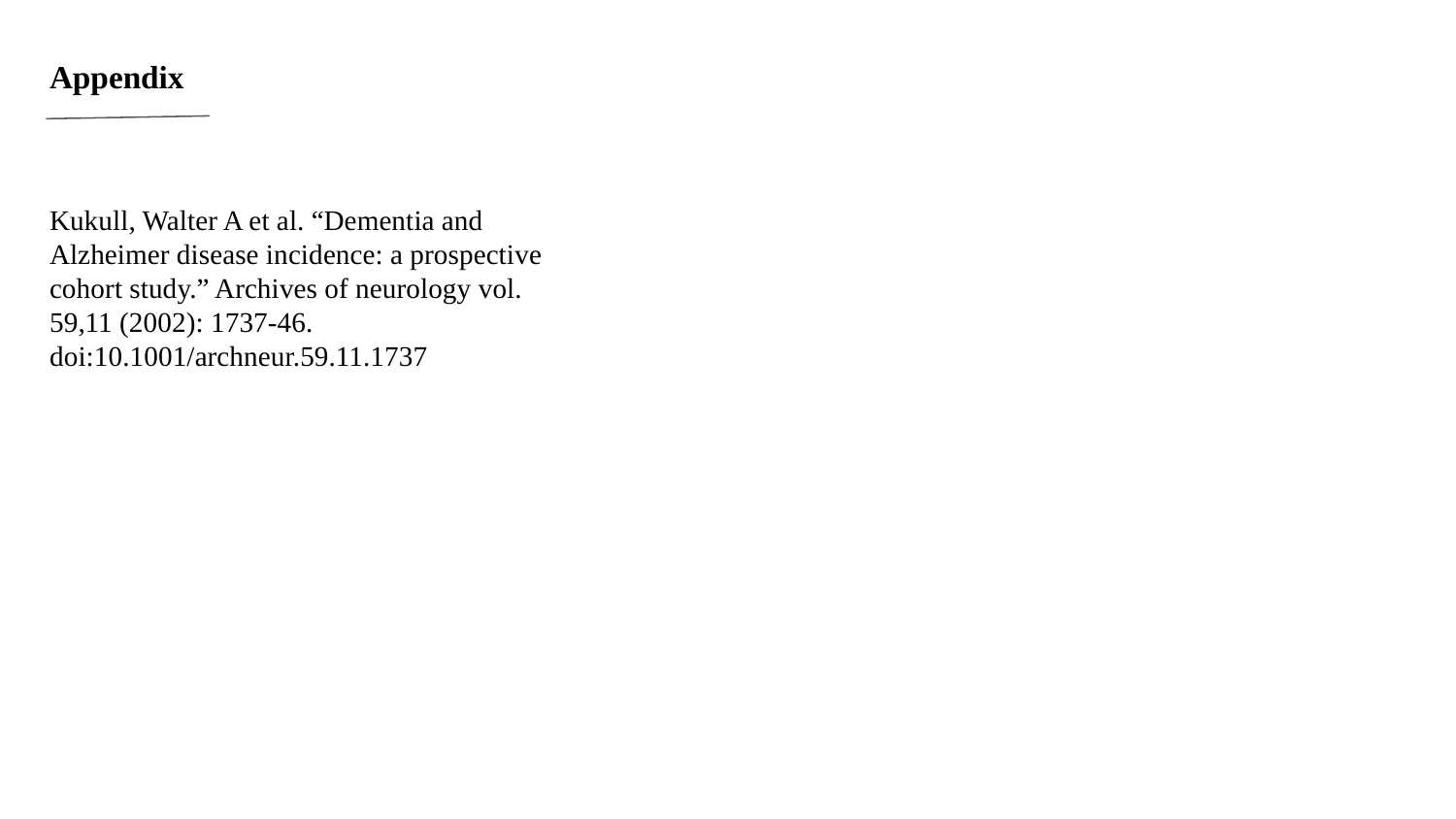

Appendix
Kukull, Walter A et al. “Dementia and Alzheimer disease incidence: a prospective cohort study.” Archives of neurology vol. 59,11 (2002): 1737-46. doi:10.1001/archneur.59.11.1737